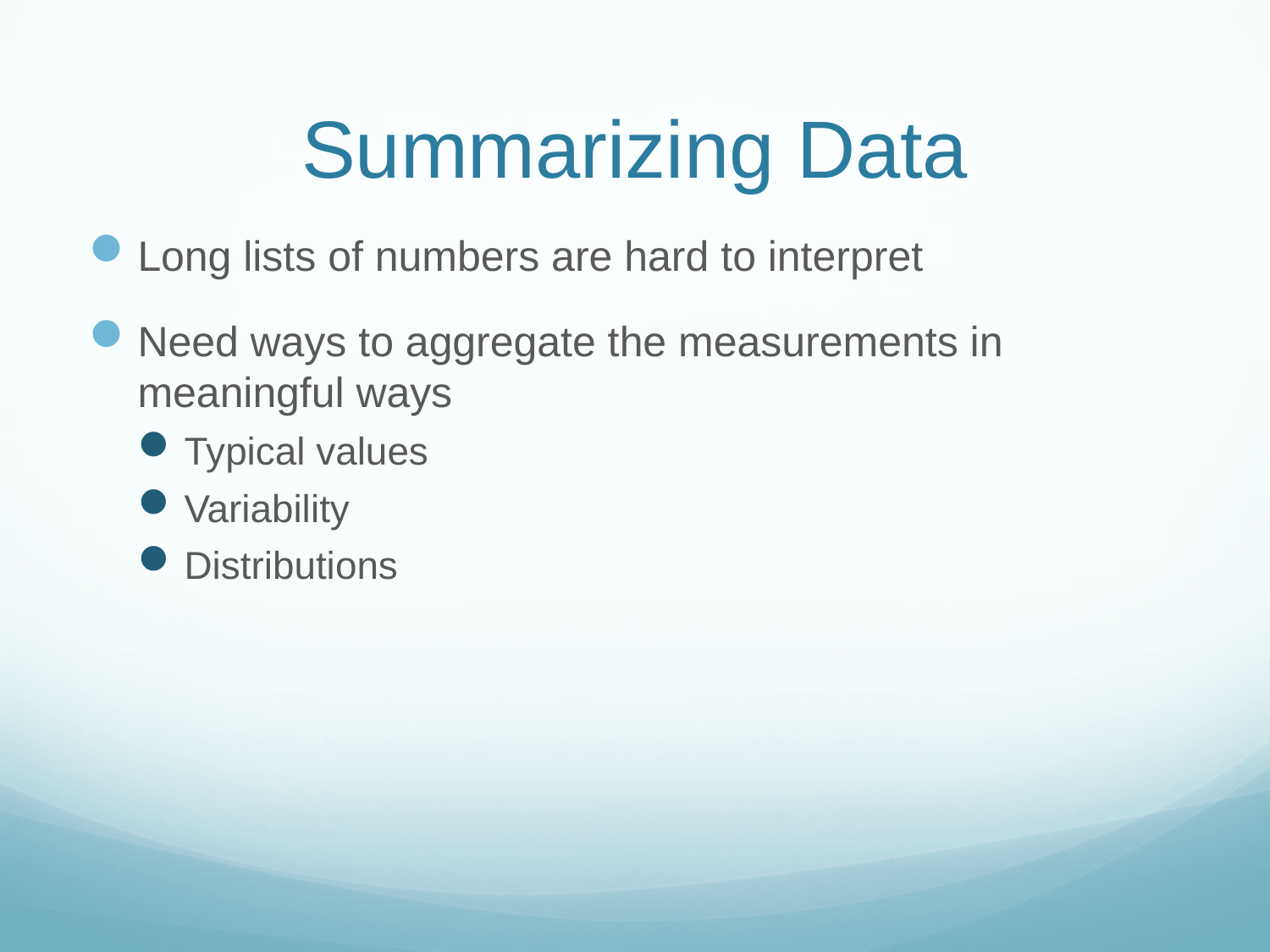

# Summarizing Data
Long lists of numbers are hard to interpret
Need ways to aggregate the measurements in meaningful ways
Typical values
Variability
Distributions